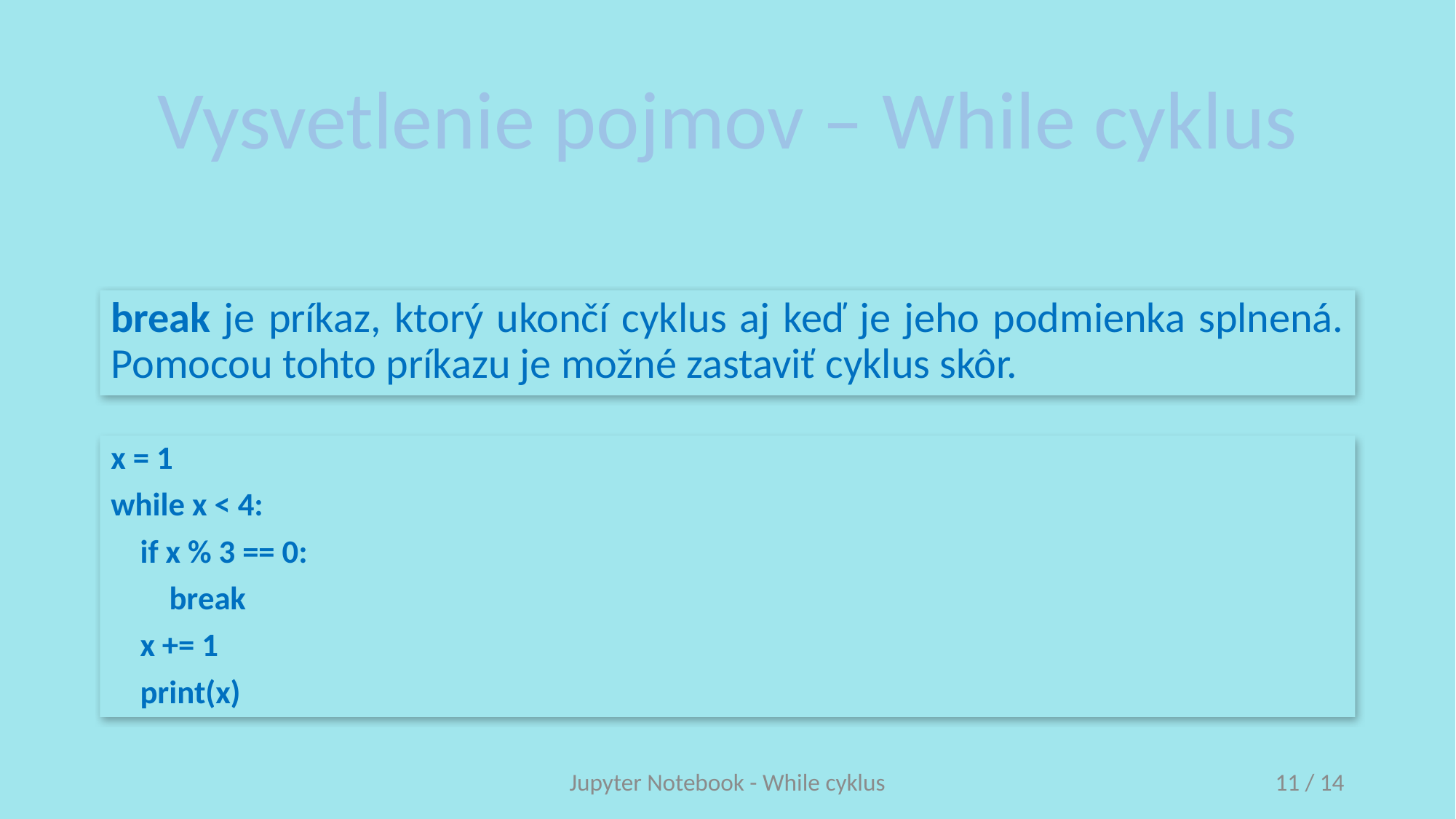

# Vysvetlenie pojmov – While cyklus
break je príkaz, ktorý ukončí cyklus aj keď je jeho podmienka splnená. Pomocou tohto príkazu je možné zastaviť cyklus skôr.
x = 1
while x < 4:
    if x % 3 == 0:
        break
    x += 1
    print(x)
Jupyter Notebook - While cyklus
11 / 14